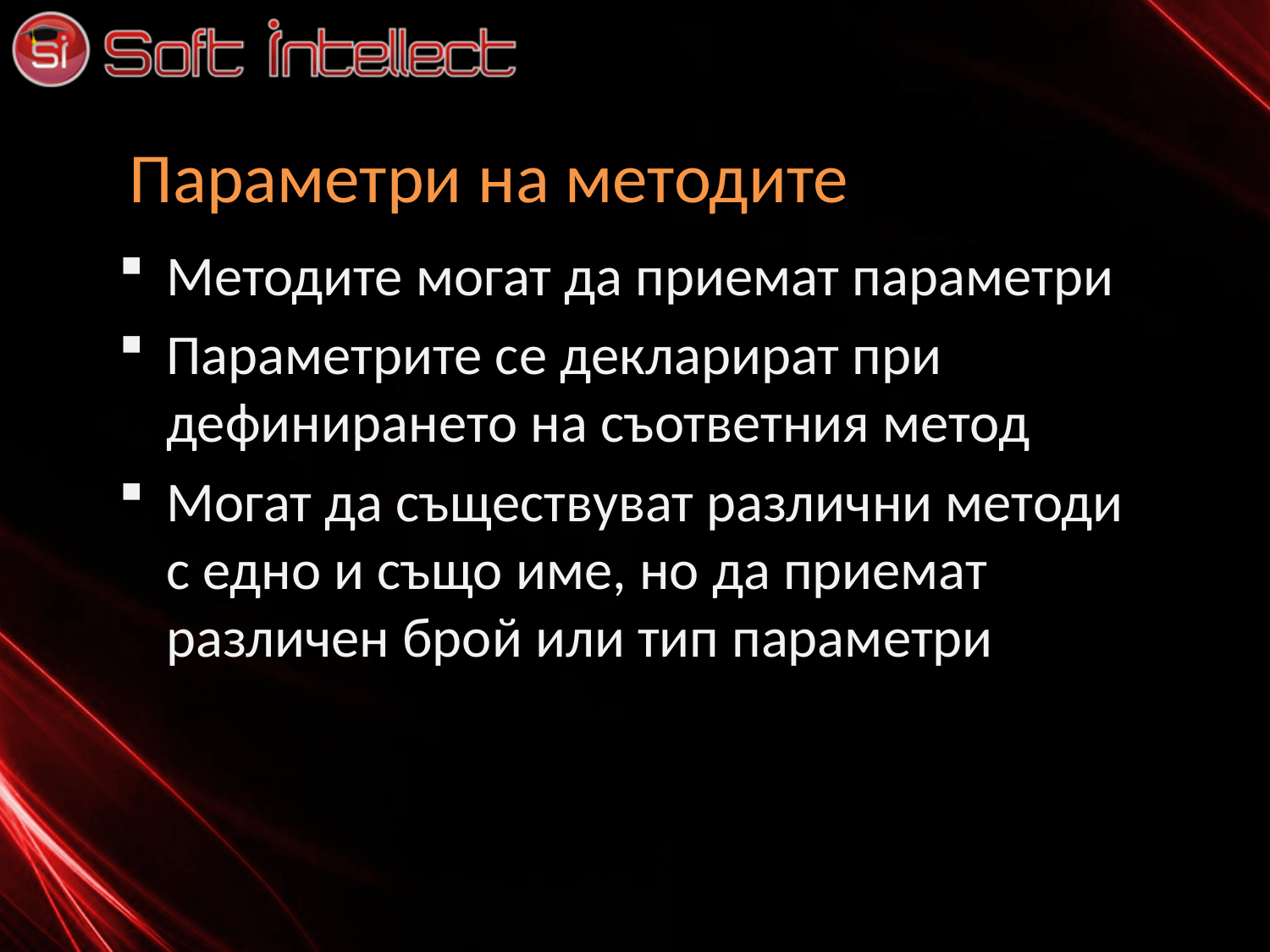

# Параметри на методите
Методите могат да приемат параметри
Параметрите се декларират при дефинирането на съответния метод
Могат да съществуват различни методи с едно и също име, но да приемат различен брой или тип параметри